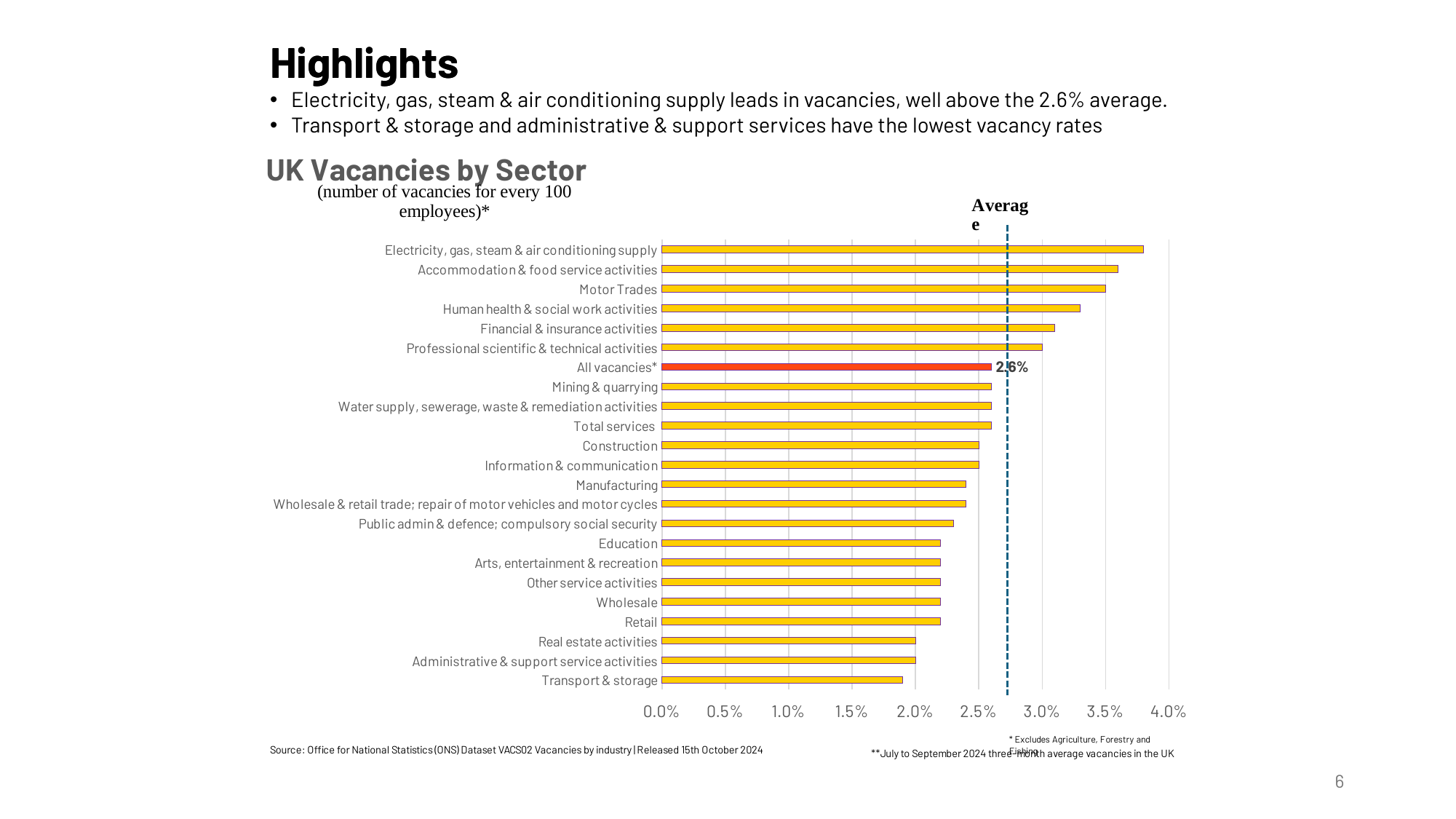

Highlights
Highlights
Electricity, gas, steam & air conditioning supply leads in vacancies, well above the 2.6% average.
Transport & storage and administrative & support services have the lowest vacancy rates

### Chart: UK Vacancies by Sector

| Category | % |
|---|---|
| Electricity, gas, steam & air conditioning supply | 0.038 |
| Accommodation & food service activities | 0.036000000000000004 |
| Motor Trades | 0.035 |
| Human health & social work activities | 0.033 |
| Financial & insurance activities | 0.031 |
| Professional scientific & technical activities | 0.03 |
| All vacancies* | 0.026000000000000002 |
| Mining & quarrying | 0.026000000000000002 |
| Water supply, sewerage, waste & remediation activities | 0.026000000000000002 |
| Total services  | 0.026000000000000002 |
| Construction | 0.025 |
| Information & communication | 0.025 |
| Manufacturing | 0.024 |
| Wholesale & retail trade; repair of motor vehicles and motor cycles | 0.024 |
| Public admin & defence; compulsory social security | 0.023 |
| Education | 0.022000000000000002 |
| Arts, entertainment & recreation | 0.022000000000000002 |
| Other service activities | 0.022000000000000002 |
| Wholesale | 0.022000000000000002 |
| Retail | 0.022000000000000002 |
| Real estate activities | 0.02 |
| Administrative & support service activities | 0.02 |
| Transport & storage | 0.019 |
6